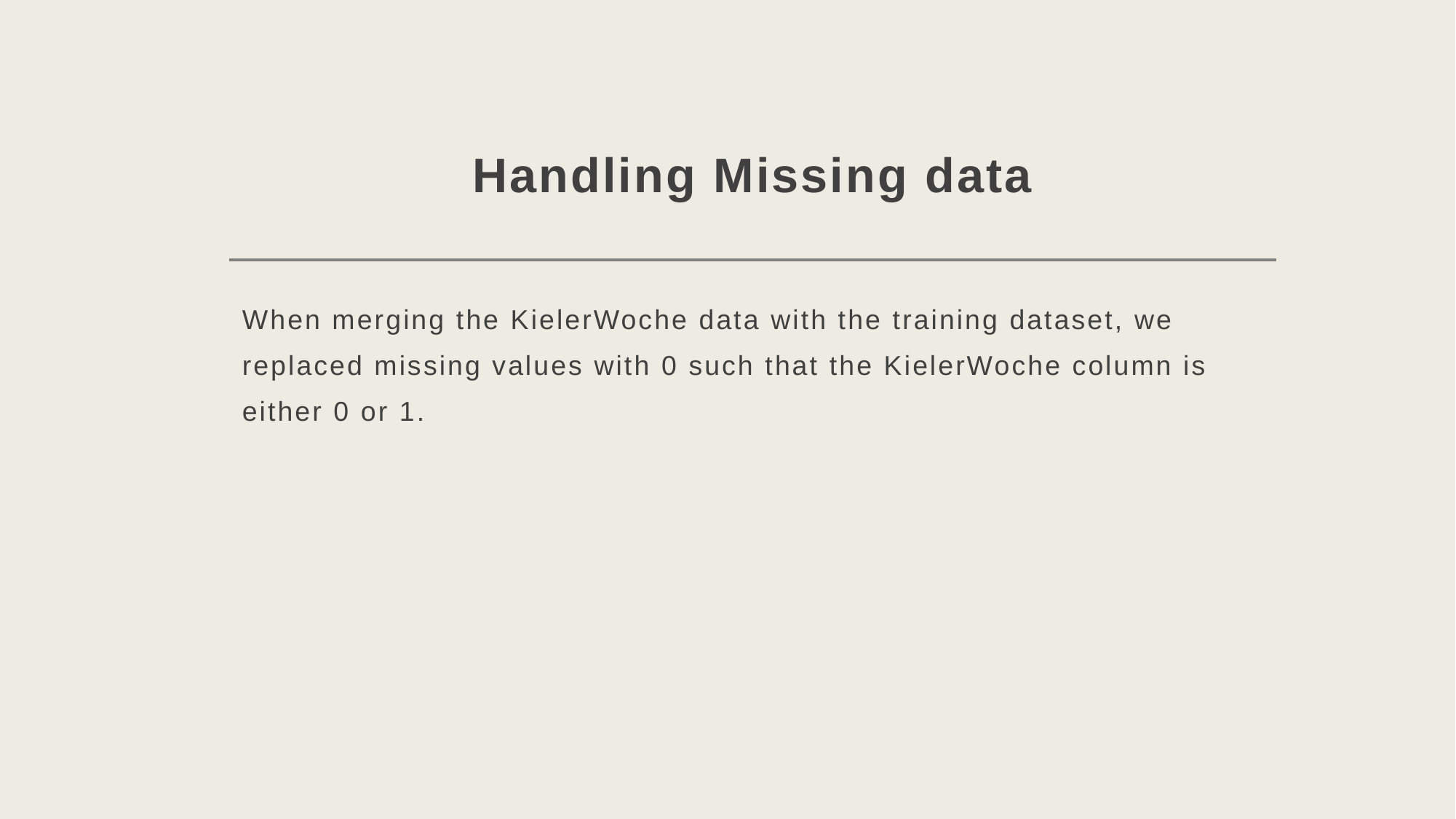

# Handling Missing data
When merging the KielerWoche data with the training dataset, we replaced missing values with 0 such that the KielerWoche column is either 0 or 1.